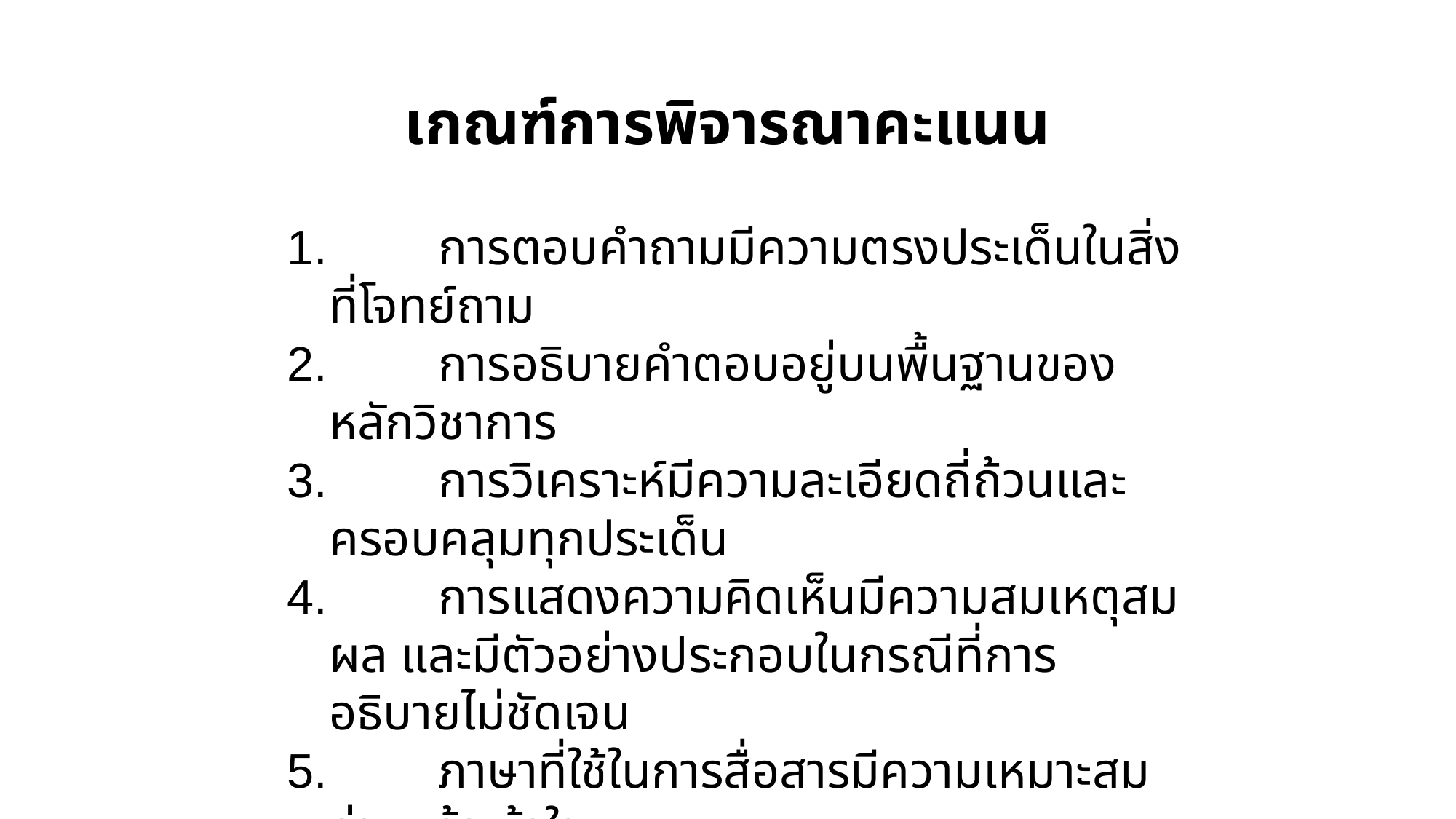

เกณฑ์การพิจารณาคะแนน
1. 	การตอบคำถามมีความตรงประเด็นในสิ่งที่โจทย์ถาม
2. 	การอธิบายคำตอบอยู่บนพื้นฐานของหลักวิชาการ
3. 	การวิเคราะห์มีความละเอียดถี่ถ้วนและครอบคลุมทุกประเด็น
4. 	การแสดงความคิดเห็นมีความสมเหตุสมผล และมีตัวอย่างประกอบในกรณีที่การอธิบายไม่ชัดเจน
5. 	ภาษาที่ใช้ในการสื่อสารมีความเหมาะสม อ่านแล้วเข้าใจ
6. 	การส่งงานภายในเวลาที่กำหนด